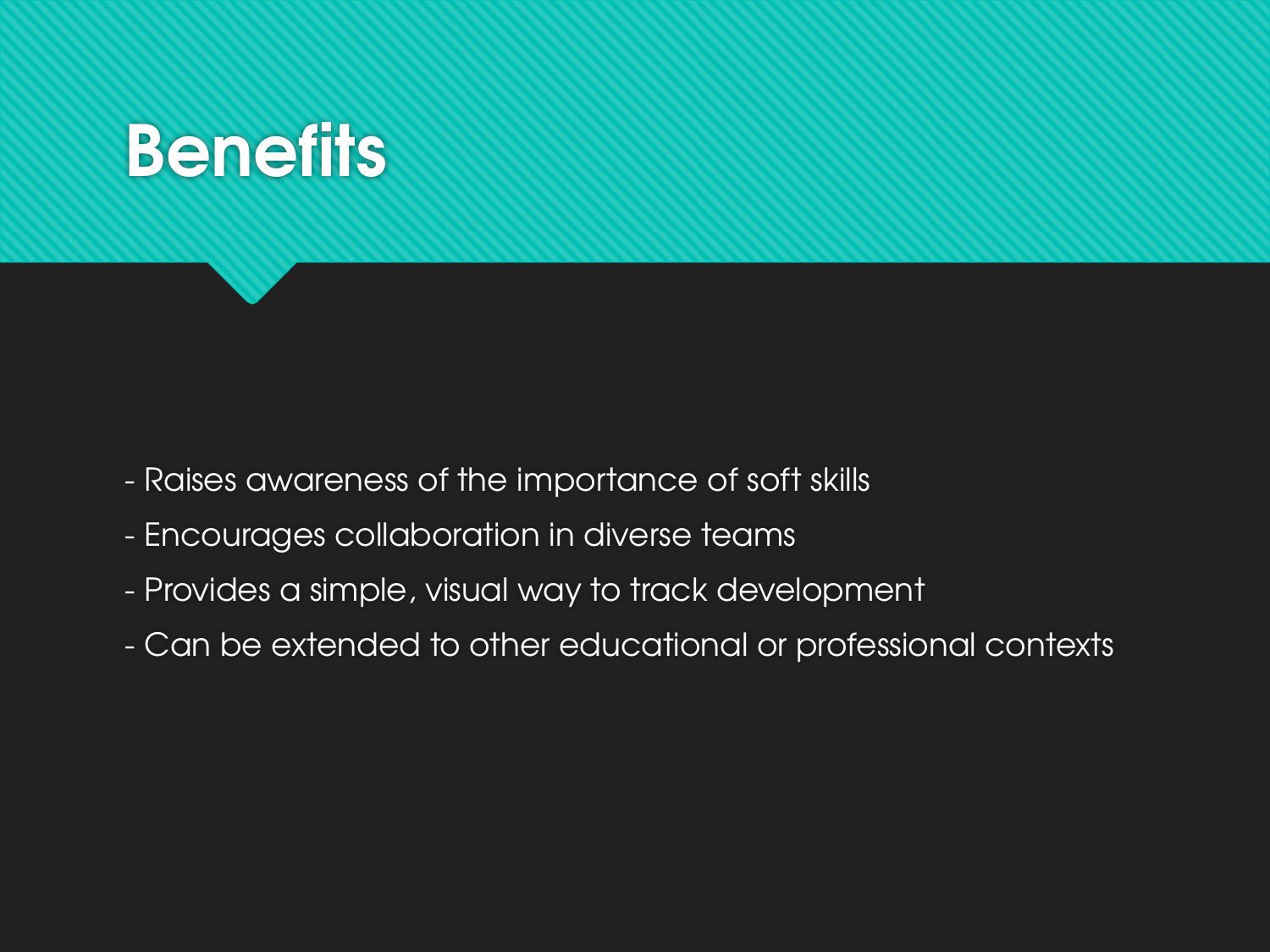

# Benefits
- Raises awareness of the importance of soft skills
- Encourages collaboration in diverse teams
- Provides a simple, visual way to track development
- Can be extended to other educational or professional contexts